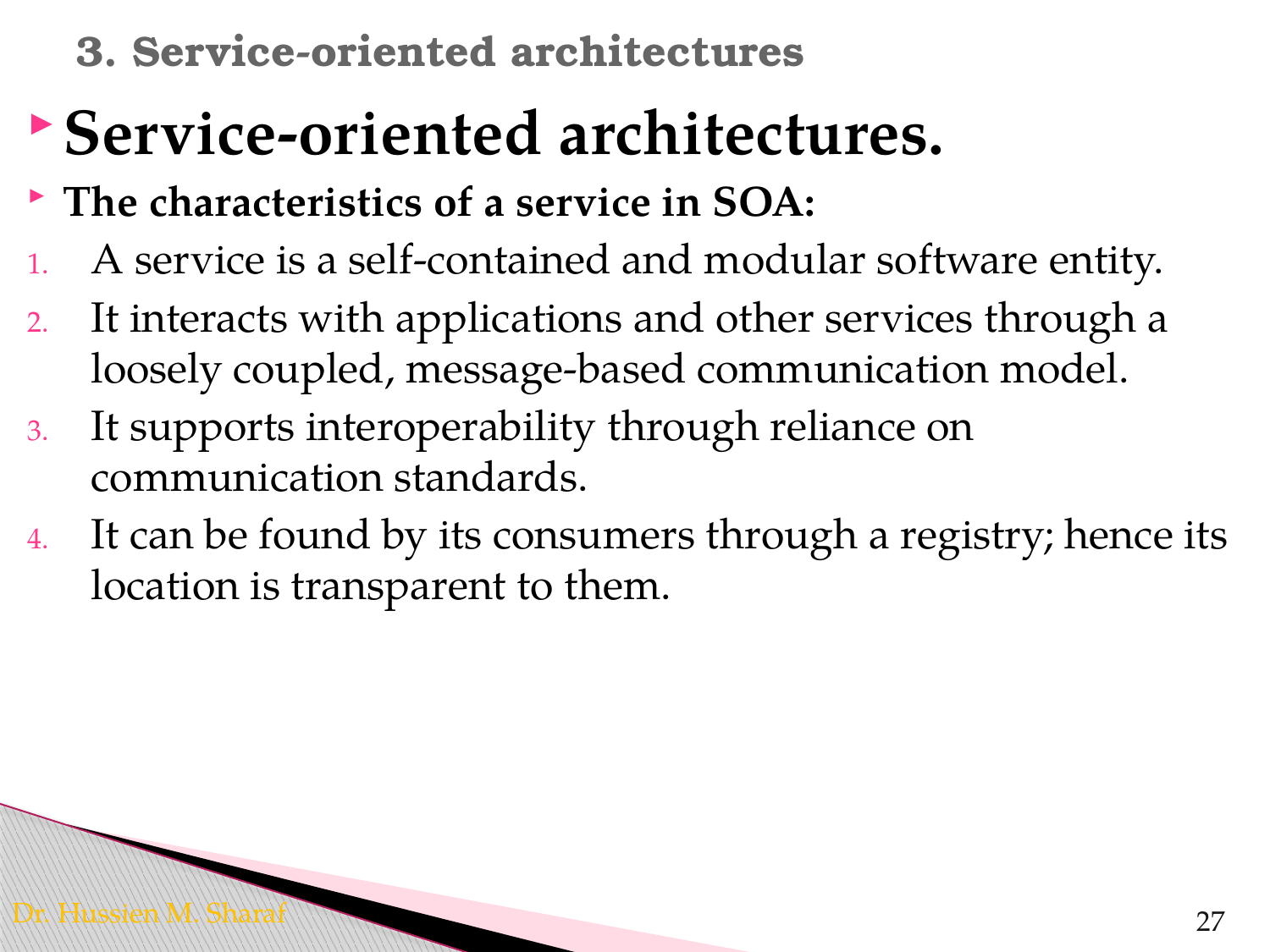

3. Service-oriented architectures
Service-oriented architectures.
The characteristics of a service in SOA:
A service is a self-contained and modular software entity.
It interacts with applications and other services through a loosely coupled, message-based communication model.
It supports interoperability through reliance on communication standards.
It can be found by its consumers through a registry; hence its location is transparent to them.
Dr. Hussien M. Sharaf
27